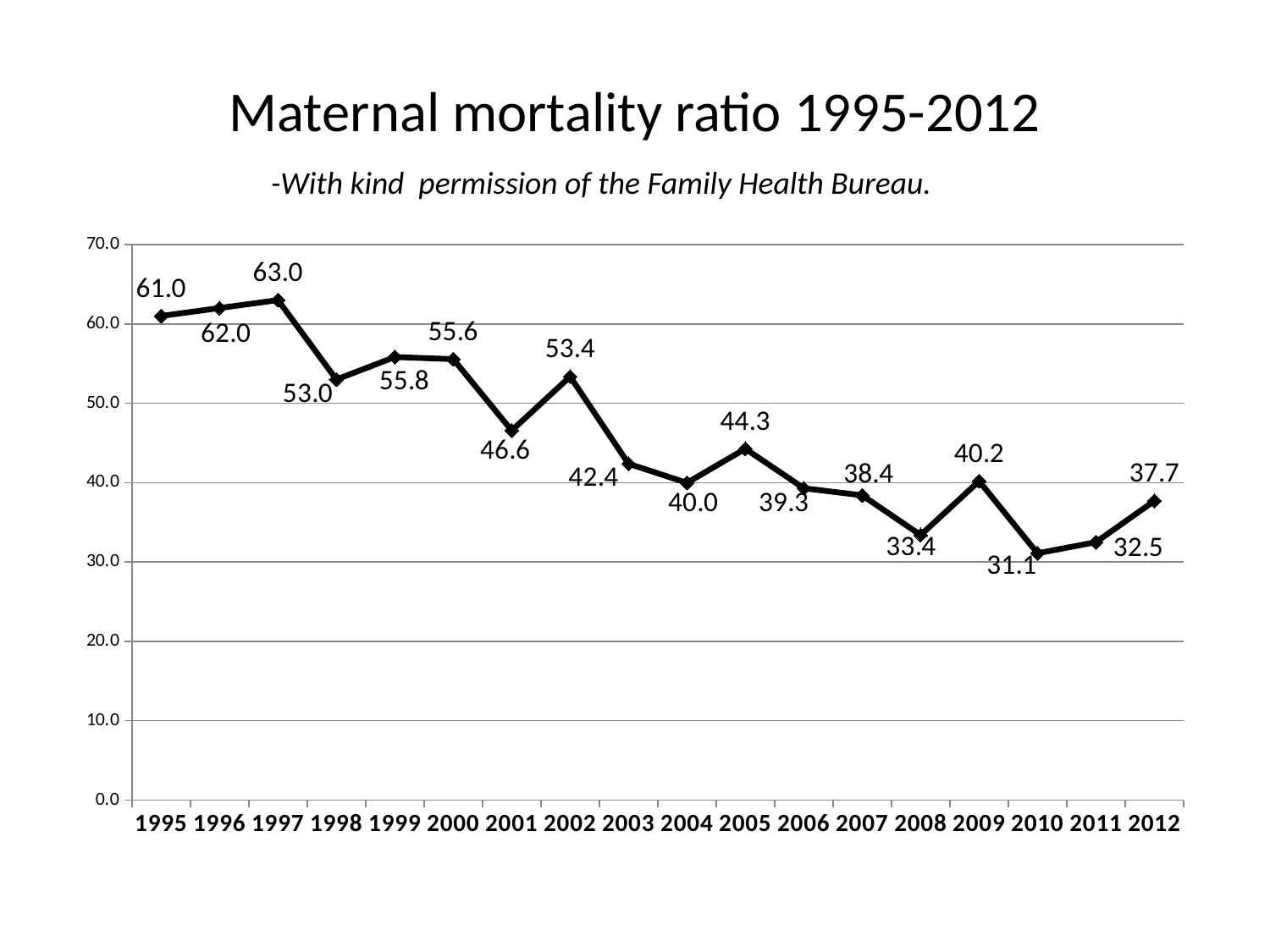

# Maternal mortality ratio 1995-2012
             -With kind  permission of the Family Health Bureau.

### Chart

| Category |  |
|---|---|
| 1995 | 61.0 |
| 1996 | 62.0 |
| 1997 | 63.0 |
| 1998 | 53.0 |
| 1999 | 55.83 |
| 2000 | 55.56 |
| 2001 | 46.57 |
| 2002 | 53.36 |
| 2003 | 42.38 |
| 2004 | 39.980000000000004 |
| 2005 | 44.27 |
| 2006 | 39.300000000000004 |
| 2007 | 38.4 |
| 2008 | 33.4 |
| 2009 | 40.2 |
| 2010 | 31.1 |
| 2011 | 32.5 |
| 2012 | 37.7 |